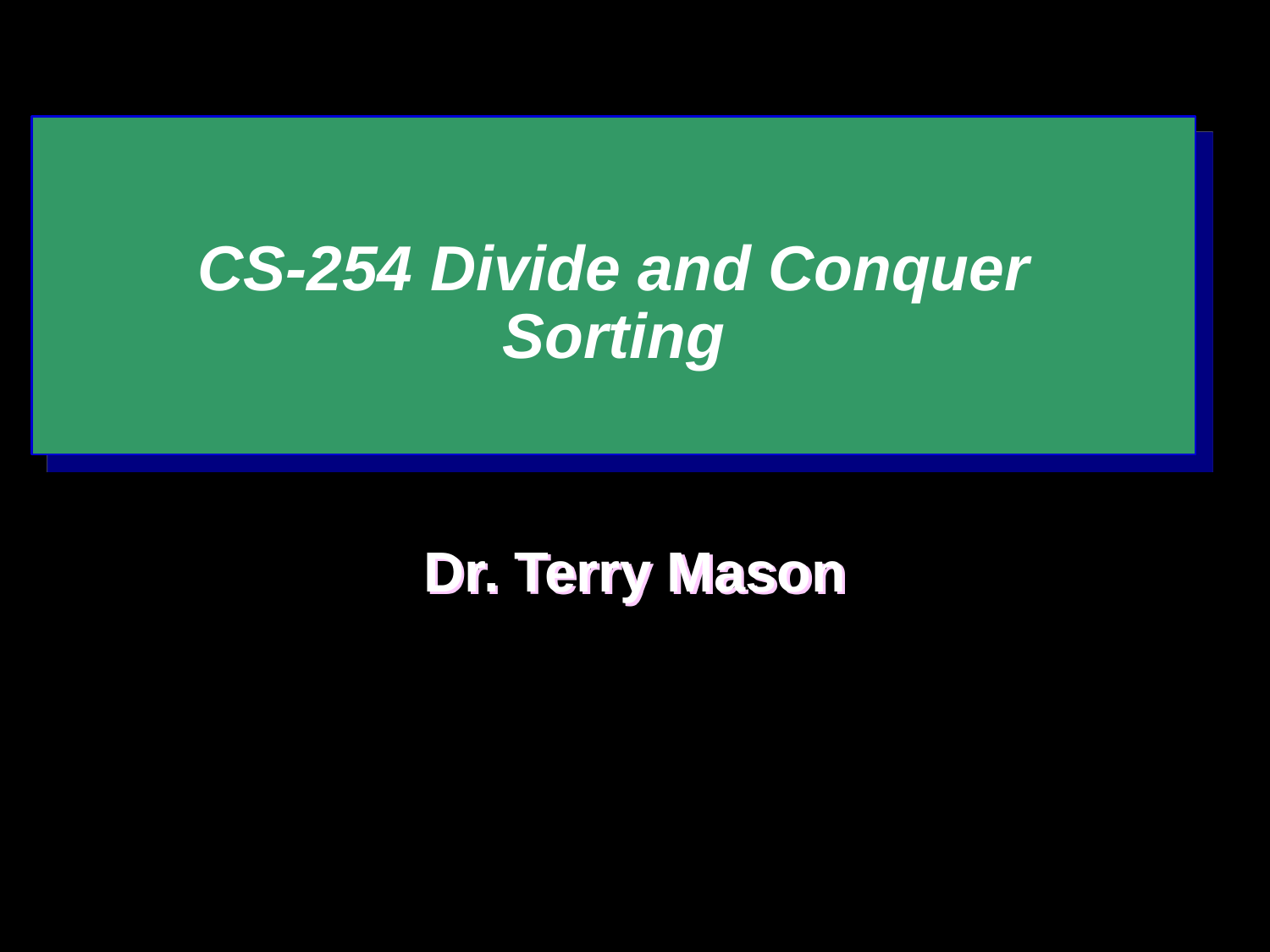

# CS-254 Divide and Conquer Sorting
Dr. Terry Mason